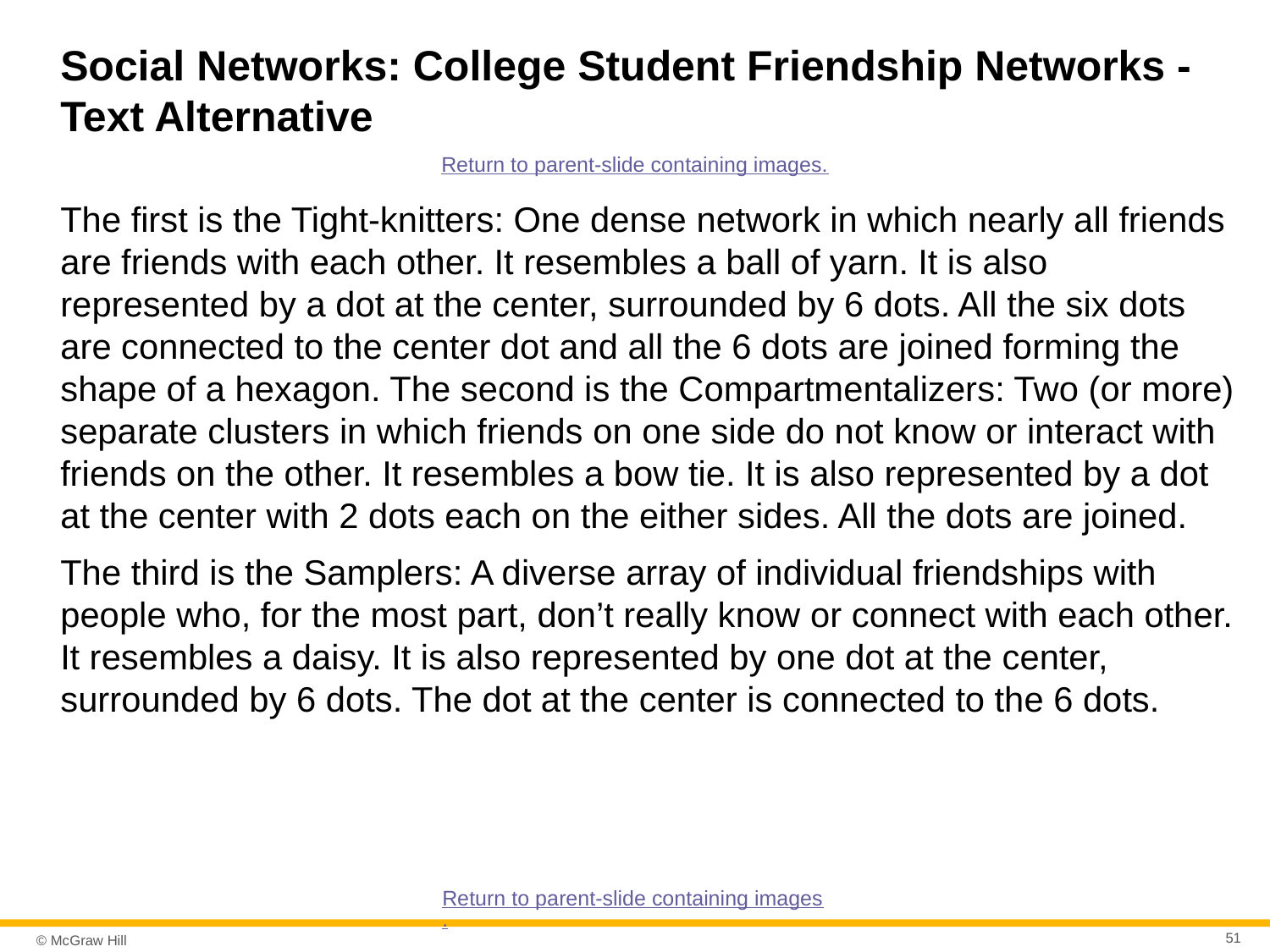

# Social Networks: College Student Friendship Networks - Text Alternative
Return to parent-slide containing images.
The first is the Tight-knitters: One dense network in which nearly all friends are friends with each other. It resembles a ball of yarn. It is also represented by a dot at the center, surrounded by 6 dots. All the six dots are connected to the center dot and all the 6 dots are joined forming the shape of a hexagon. The second is the Compartmentalizers: Two (or more) separate clusters in which friends on one side do not know or interact with friends on the other. It resembles a bow tie. It is also represented by a dot at the center with 2 dots each on the either sides. All the dots are joined.
The third is the Samplers: A diverse array of individual friendships with people who, for the most part, don’t really know or connect with each other. It resembles a daisy. It is also represented by one dot at the center, surrounded by 6 dots. The dot at the center is connected to the 6 dots.
Return to parent-slide containing images.